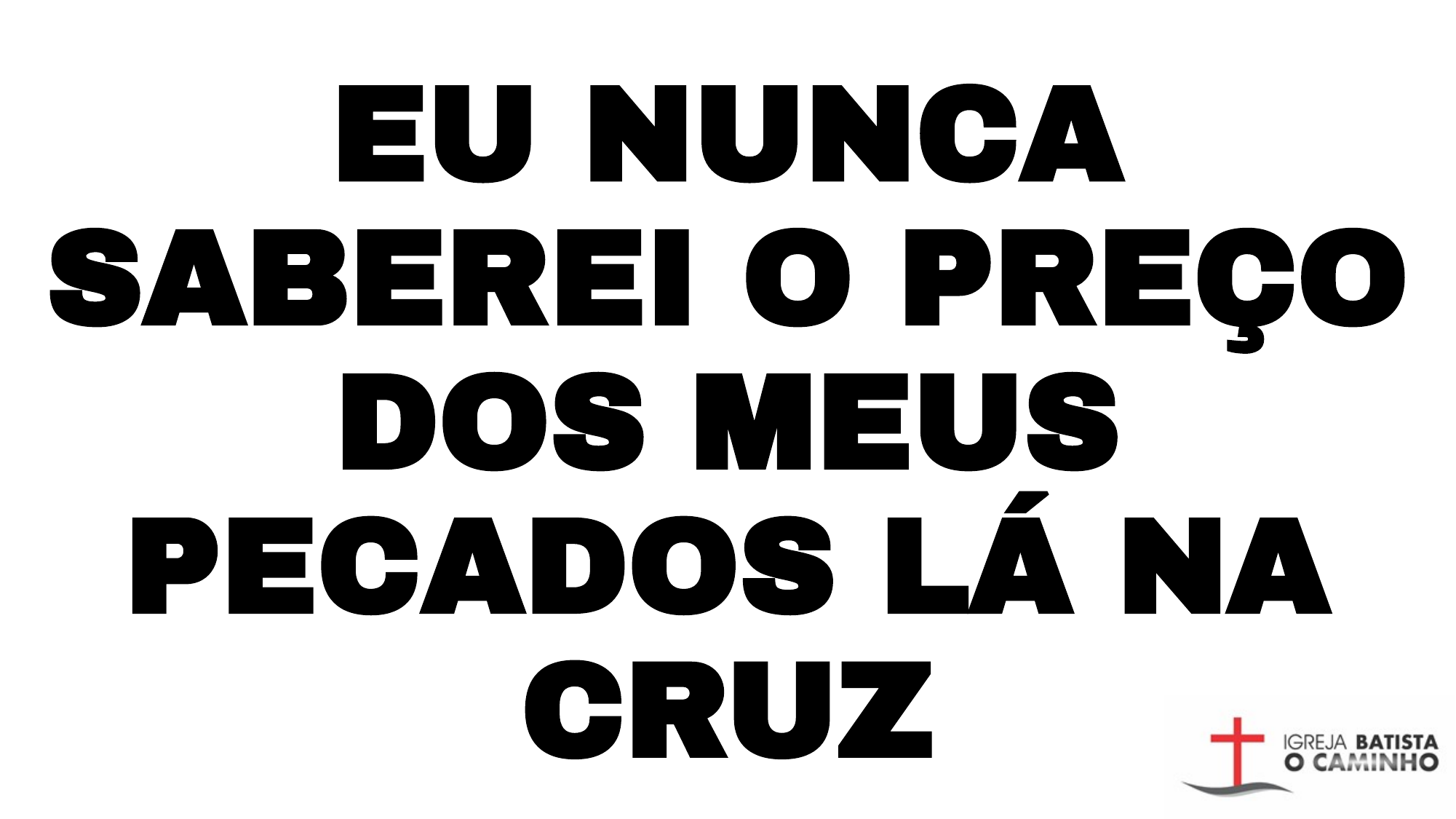

# Eu nunca saberei o preço Dos meus pecados lá na cruz